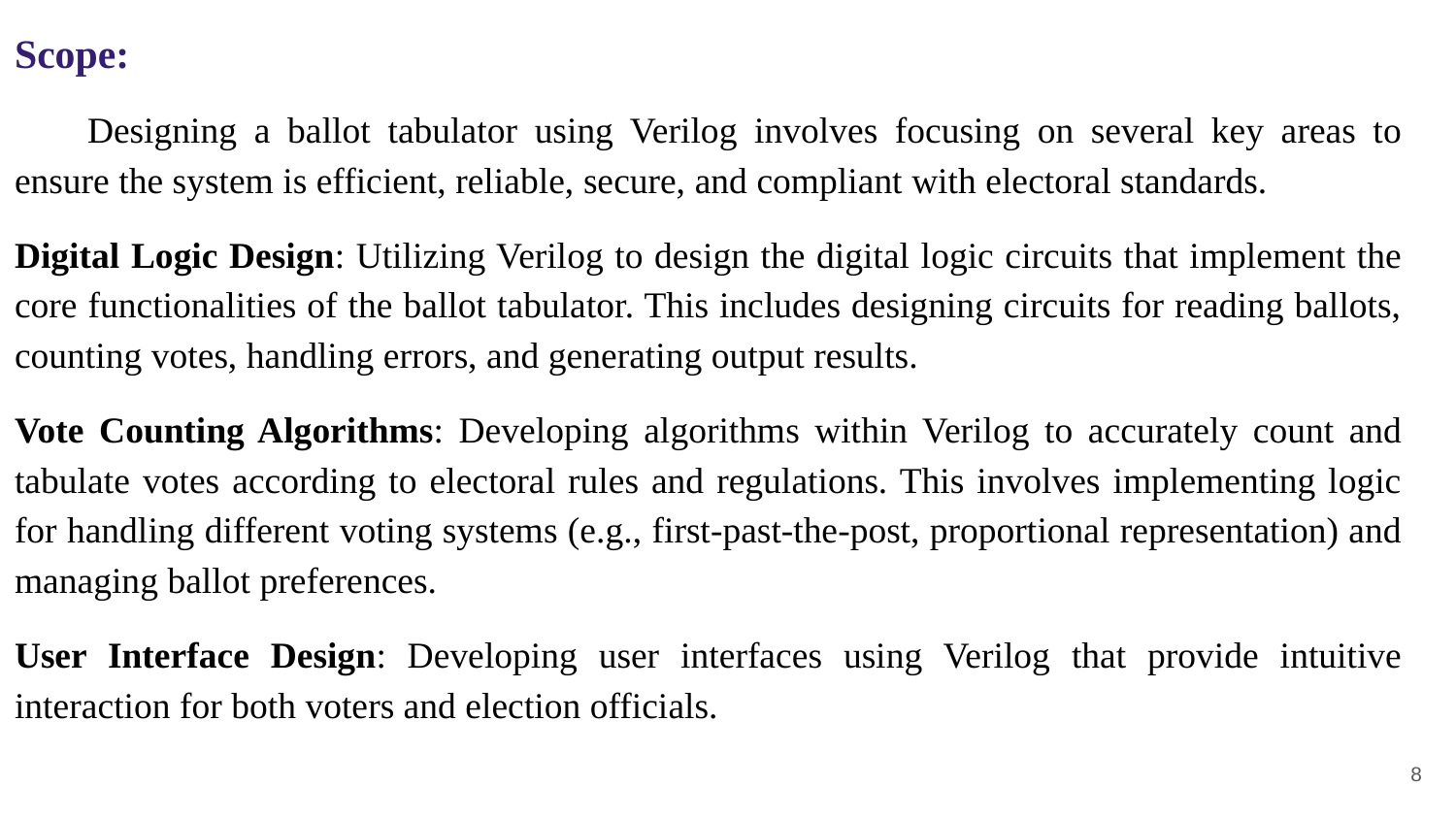

Scope:
Designing a ballot tabulator using Verilog involves focusing on several key areas to ensure the system is efficient, reliable, secure, and compliant with electoral standards.
Digital Logic Design: Utilizing Verilog to design the digital logic circuits that implement the core functionalities of the ballot tabulator. This includes designing circuits for reading ballots, counting votes, handling errors, and generating output results.
Vote Counting Algorithms: Developing algorithms within Verilog to accurately count and tabulate votes according to electoral rules and regulations. This involves implementing logic for handling different voting systems (e.g., first-past-the-post, proportional representation) and managing ballot preferences.
User Interface Design: Developing user interfaces using Verilog that provide intuitive interaction for both voters and election officials.

8